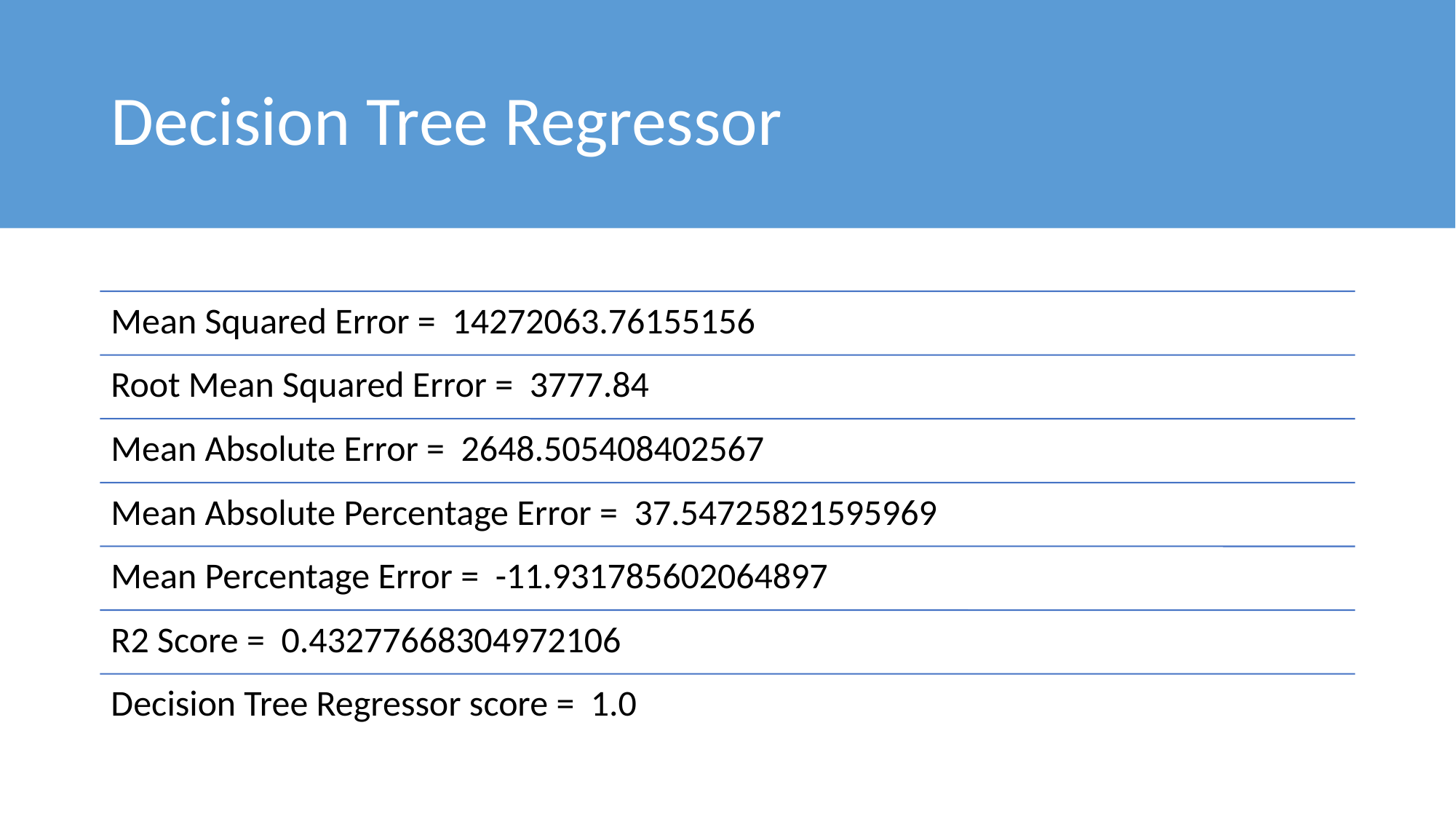

# Decision Tree Regressor
Mean Squared Error =  14272063.76155156
Root Mean Squared Error =  3777.84
Mean Absolute Error =  2648.505408402567
Mean Absolute Percentage Error =  37.54725821595969
Mean Percentage Error =  -11.931785602064897
R2 Score =  0.43277668304972106
Decision Tree Regressor score =  1.0